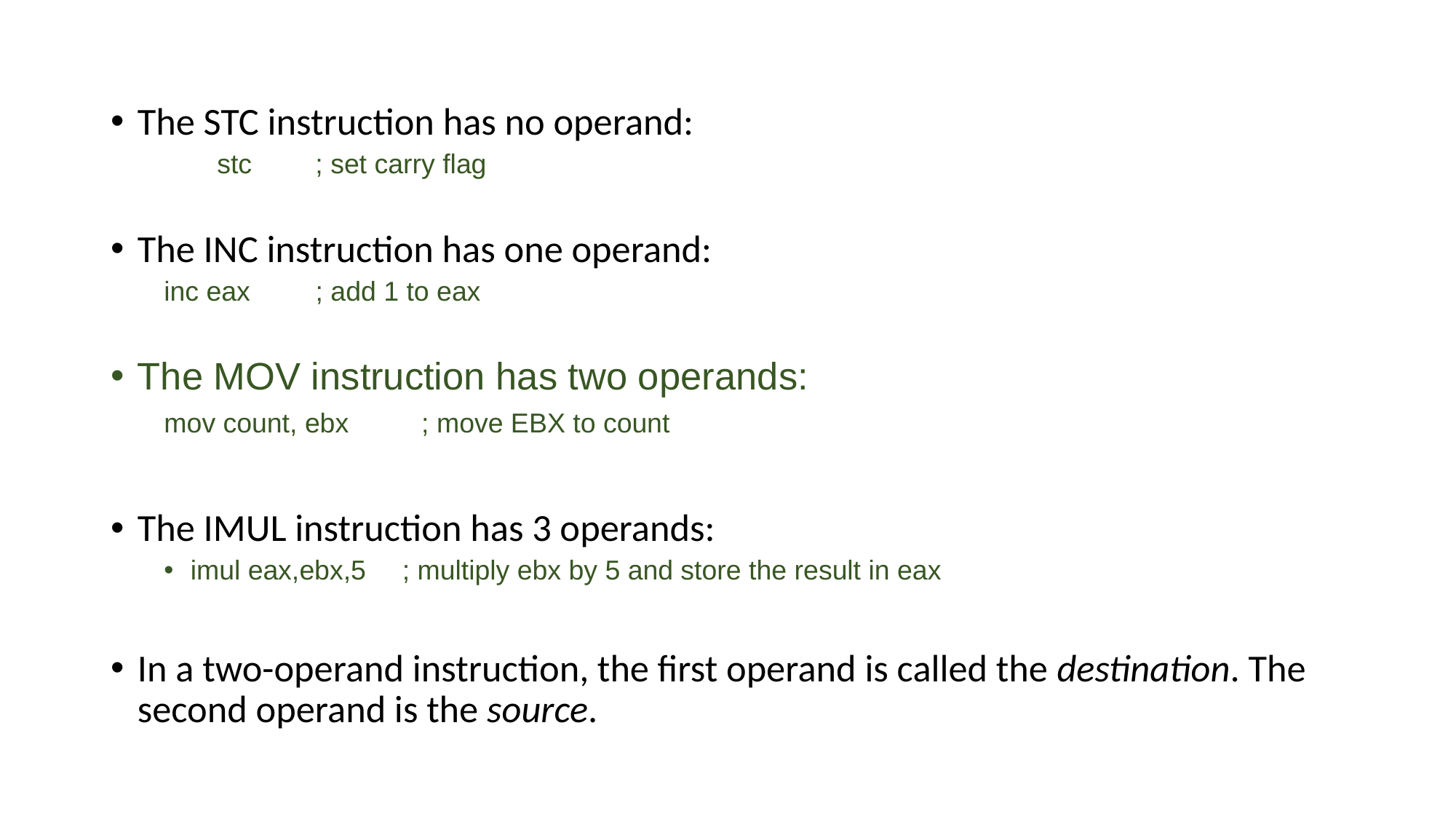

The STC instruction has no operand:
stc	; set carry flag

The INC instruction has one operand:
	inc eax	       ; add 1 to eax

The MOV instruction has two operands:
	mov count, ebx	        ; move EBX to count

The IMUL instruction has 3 operands:
imul eax,ebx,5	  ; multiply ebx by 5 and store the result in eax

In a two-operand instruction, the first operand is called the destination. The second operand is the source.